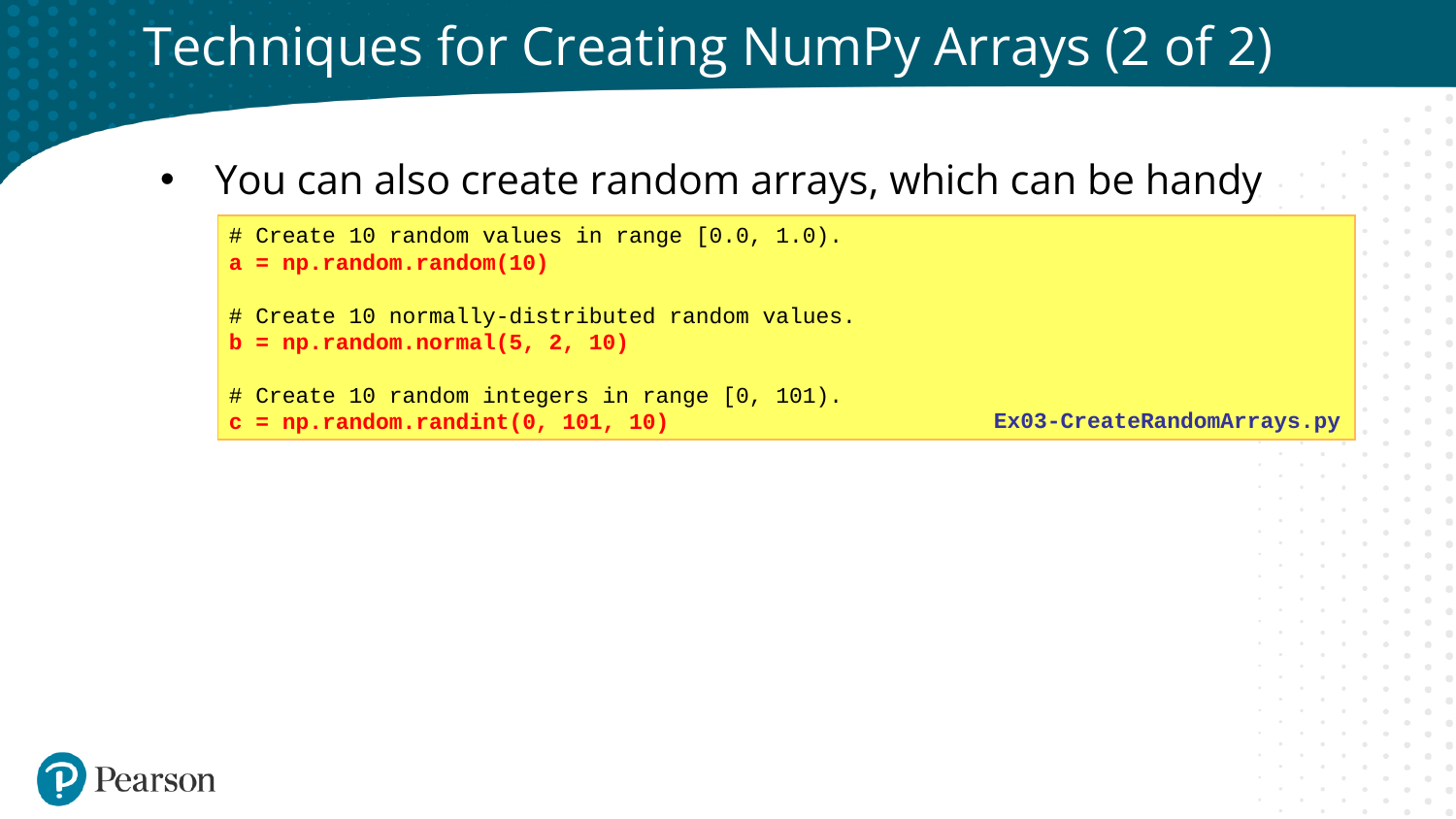

# Techniques for Creating NumPy Arrays (2 of 2)
You can also create random arrays, which can be handy
# Create 10 random values in range [0.0, 1.0).
a = np.random.random(10)

# Create 10 normally-distributed random values.
b = np.random.normal(5, 2, 10)

# Create 10 random integers in range [0, 101).
c = np.random.randint(0, 101, 10)
Ex03-CreateRandomArrays.py